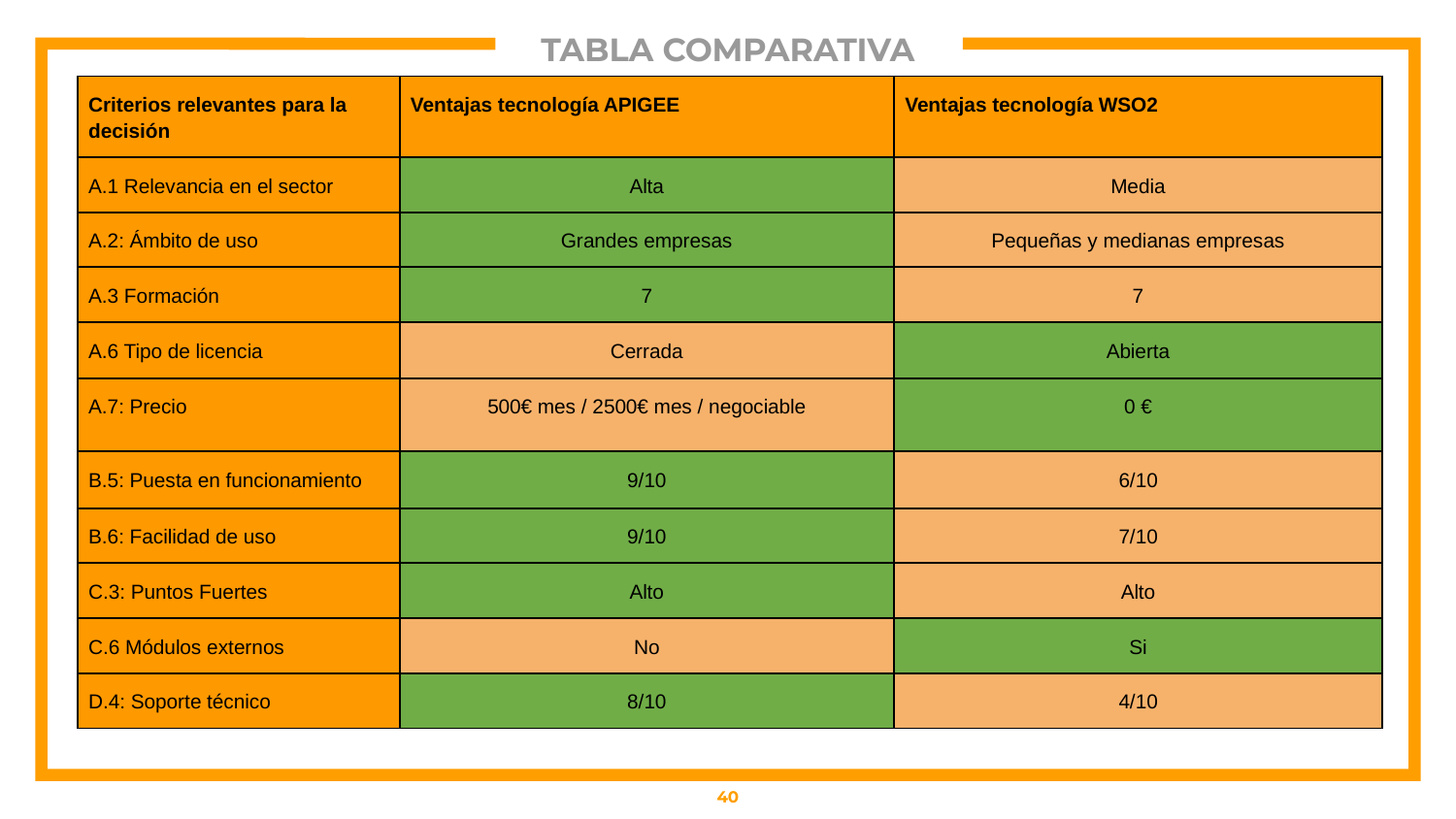

# TABLA COMPARATIVA
| Criterios relevantes para la decisión | Ventajas tecnología APIGEE | Ventajas tecnología WSO2 |
| --- | --- | --- |
| A.1 Relevancia en el sector | Alta | Media |
| A.2: Ámbito de uso | Grandes empresas | Pequeñas y medianas empresas |
| A.3 Formación | 7 | 7 |
| A.6 Tipo de licencia | Cerrada | Abierta |
| A.7: Precio | 500€ mes / 2500€ mes / negociable | 0 € |
| B.5: Puesta en funcionamiento | 9/10 | 6/10 |
| B.6: Facilidad de uso | 9/10 | 7/10 |
| C.3: Puntos Fuertes | Alto | Alto |
| C.6 Módulos externos | No | Si |
| D.4: Soporte técnico | 8/10 | 4/10 |
40